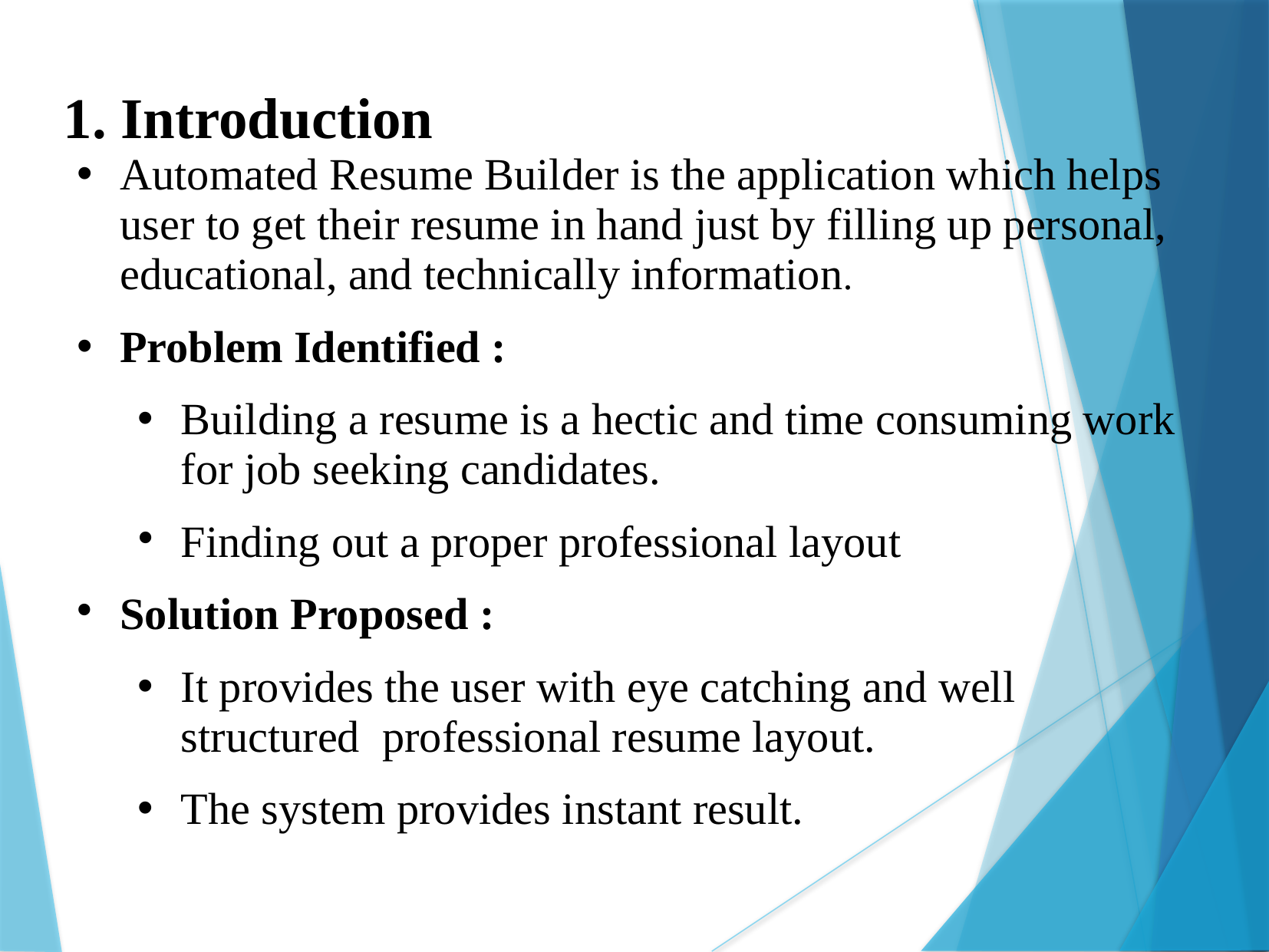

1. Introduction
Automated Resume Builder is the application which helps user to get their resume in hand just by filling up personal, educational, and technically information.
Problem Identified :
Building a resume is a hectic and time consuming work for job seeking candidates.
Finding out a proper professional layout
Solution Proposed :
It provides the user with eye catching and well structured  professional resume layout.
The system provides instant result.